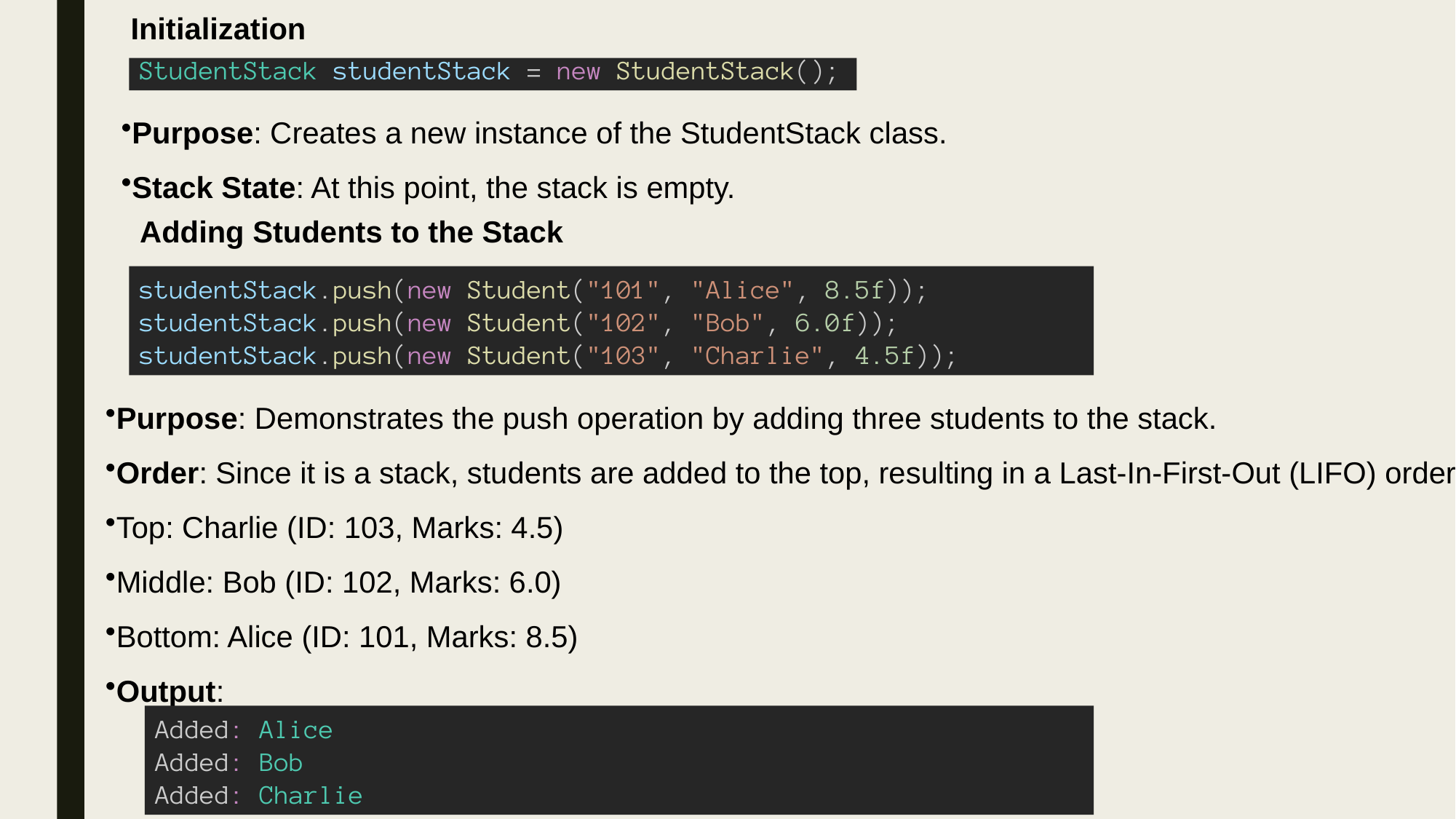

Initialization
StudentStack studentStack = new StudentStack();
Purpose: Creates a new instance of the StudentStack class.
Stack State: At this point, the stack is empty.
Adding Students to the Stack
studentStack.push(new Student("101", "Alice", 8.5f));
studentStack.push(new Student("102", "Bob", 6.0f));
studentStack.push(new Student("103", "Charlie", 4.5f));
Purpose: Demonstrates the push operation by adding three students to the stack.
Order: Since it is a stack, students are added to the top, resulting in a Last-In-First-Out (LIFO) order:
Top: Charlie (ID: 103, Marks: 4.5)
Middle: Bob (ID: 102, Marks: 6.0)
Bottom: Alice (ID: 101, Marks: 8.5)
Output:

Added: Alice
Added: Bob
Added: Charlie